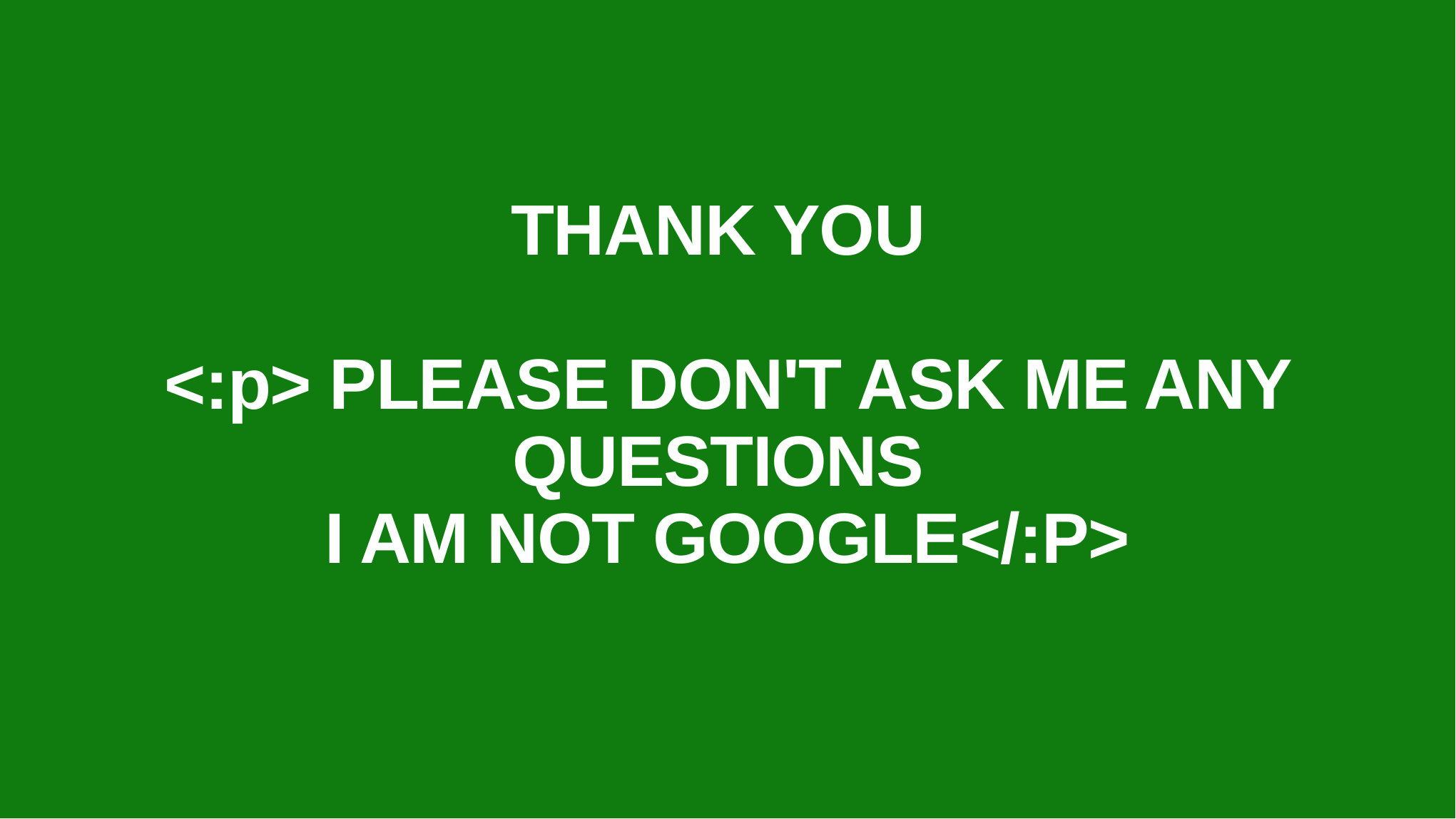

THANK YOU

<:p> PLEASE DON'T ASK ME ANY QUESTIONS
I AM NOT GOOGLE</:P>